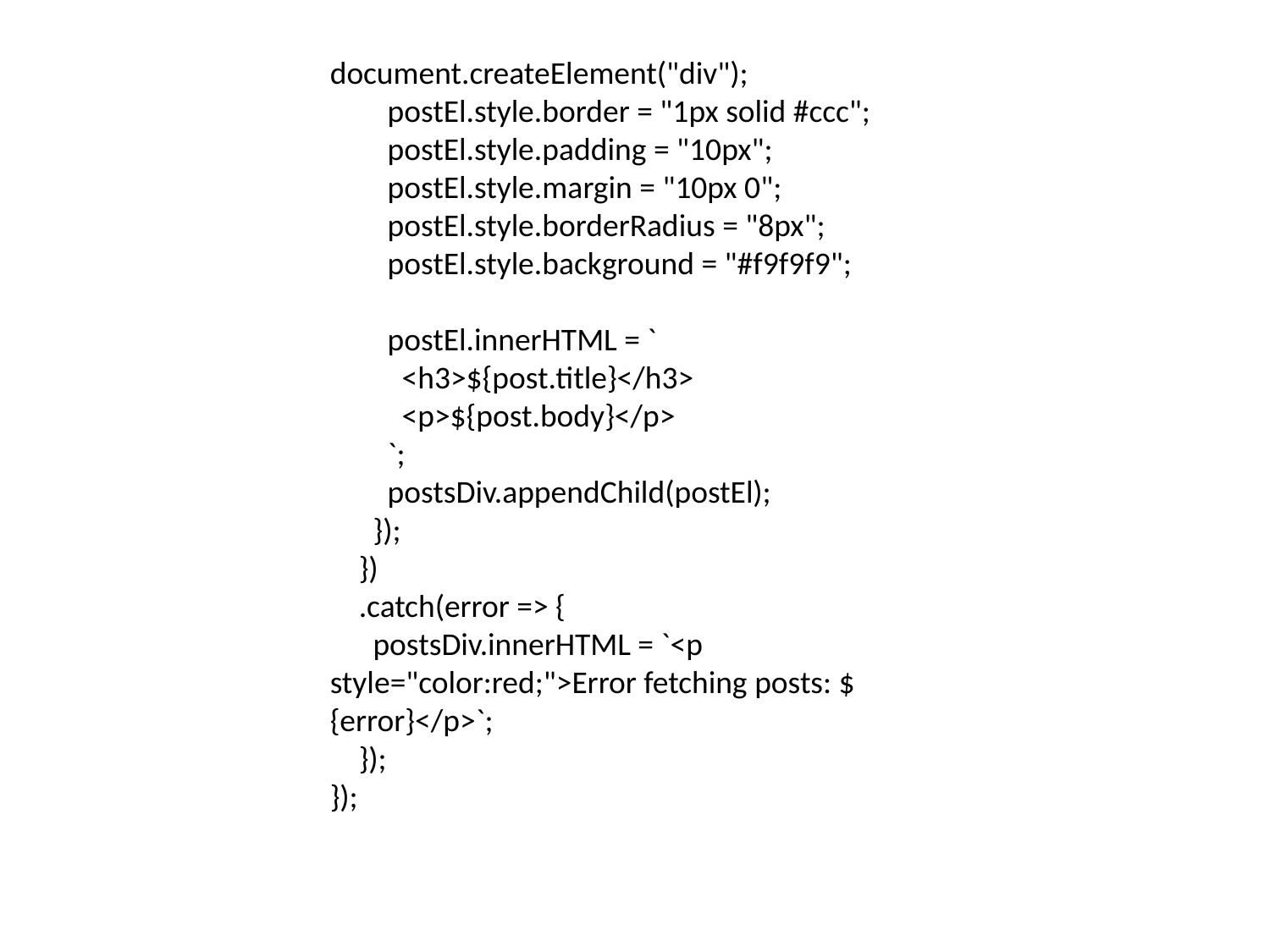

document.createElement("div");
        postEl.style.border = "1px solid #ccc";
        postEl.style.padding = "10px";
        postEl.style.margin = "10px 0";
        postEl.style.borderRadius = "8px";
        postEl.style.background = "#f9f9f9";
        postEl.innerHTML = `
          <h3>${post.title}</h3>
          <p>${post.body}</p>
        `;
        postsDiv.appendChild(postEl);
      });
    })
    .catch(error => {
      postsDiv.innerHTML = `<p style="color:red;">Error fetching posts: ${error}</p>`;
    });
});